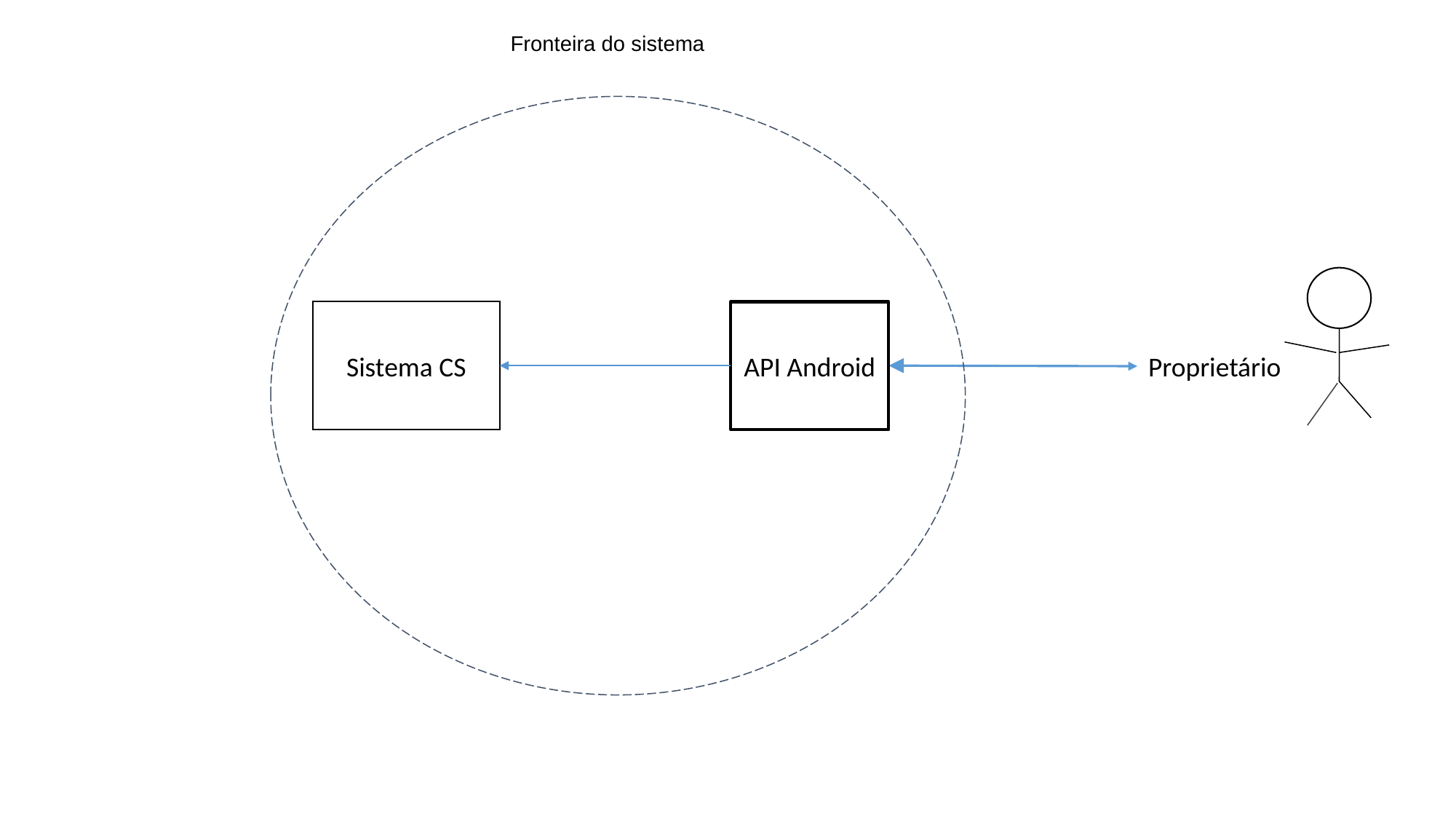

Fronteira do sistema

Sistema CS
API Android
Proprietário